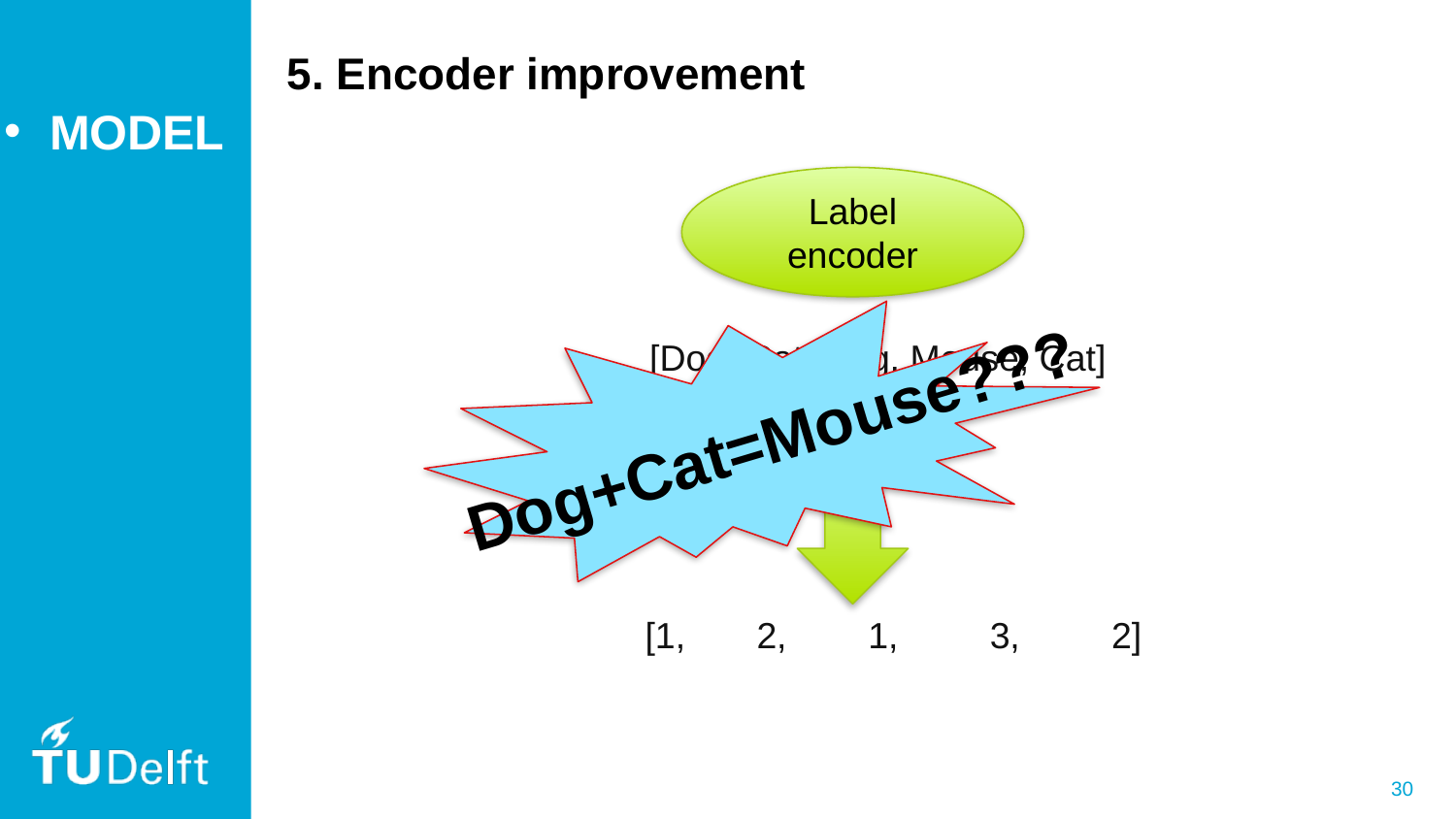

5. Encoder improvement
MODEL
Label encoder

[Dog, Cat, Dog, Mouse, Cat]
Dog+Cat=Mouse???

[1,       2,        1,         3,         2]